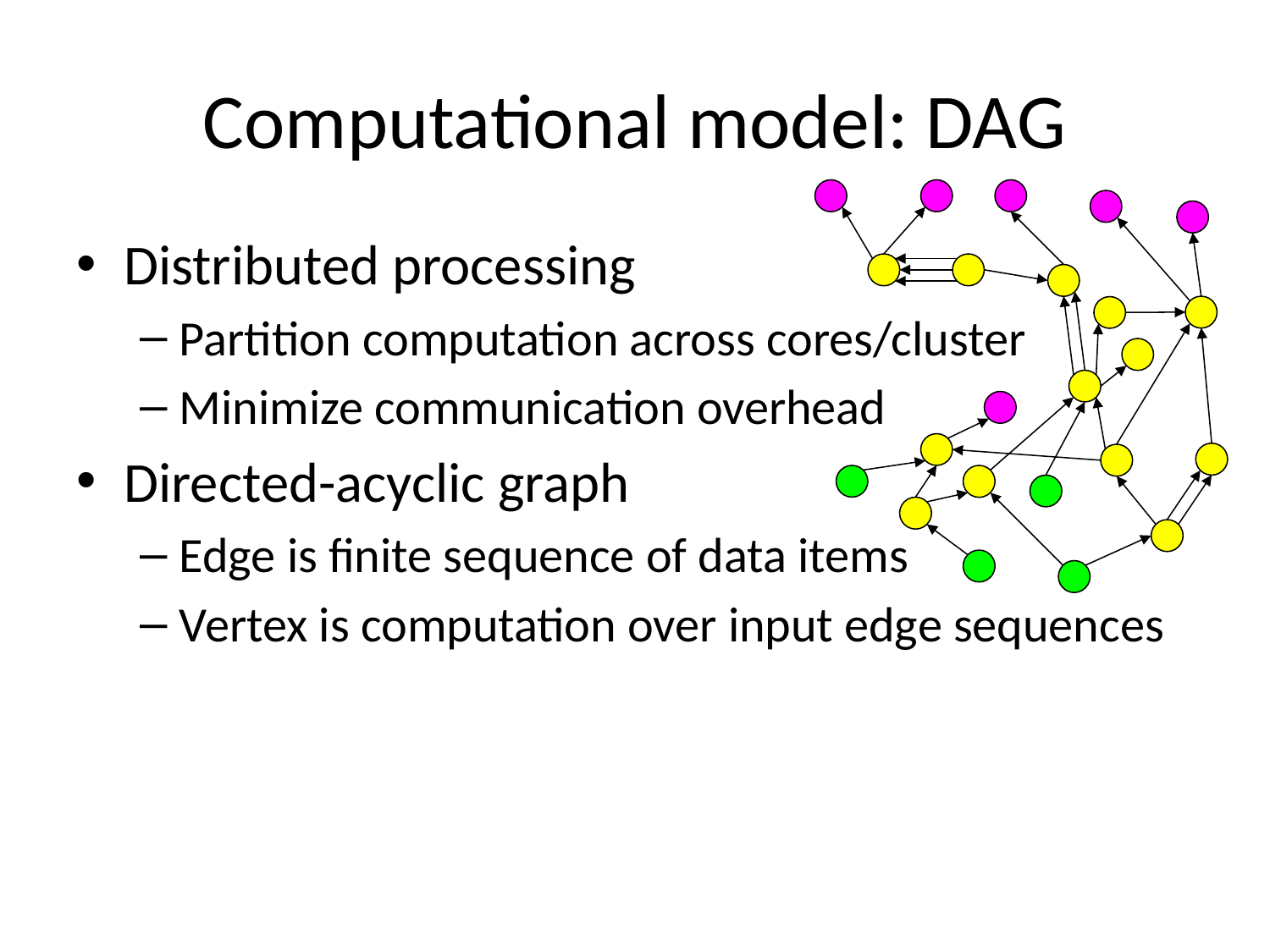

# Computational model: DAG

Distributed processing
Partition computation across cores/cluster
Minimize communication overhead
Directed-acyclic graph
Edge is finite sequence of data items
Vertex is computation over input edge sequences